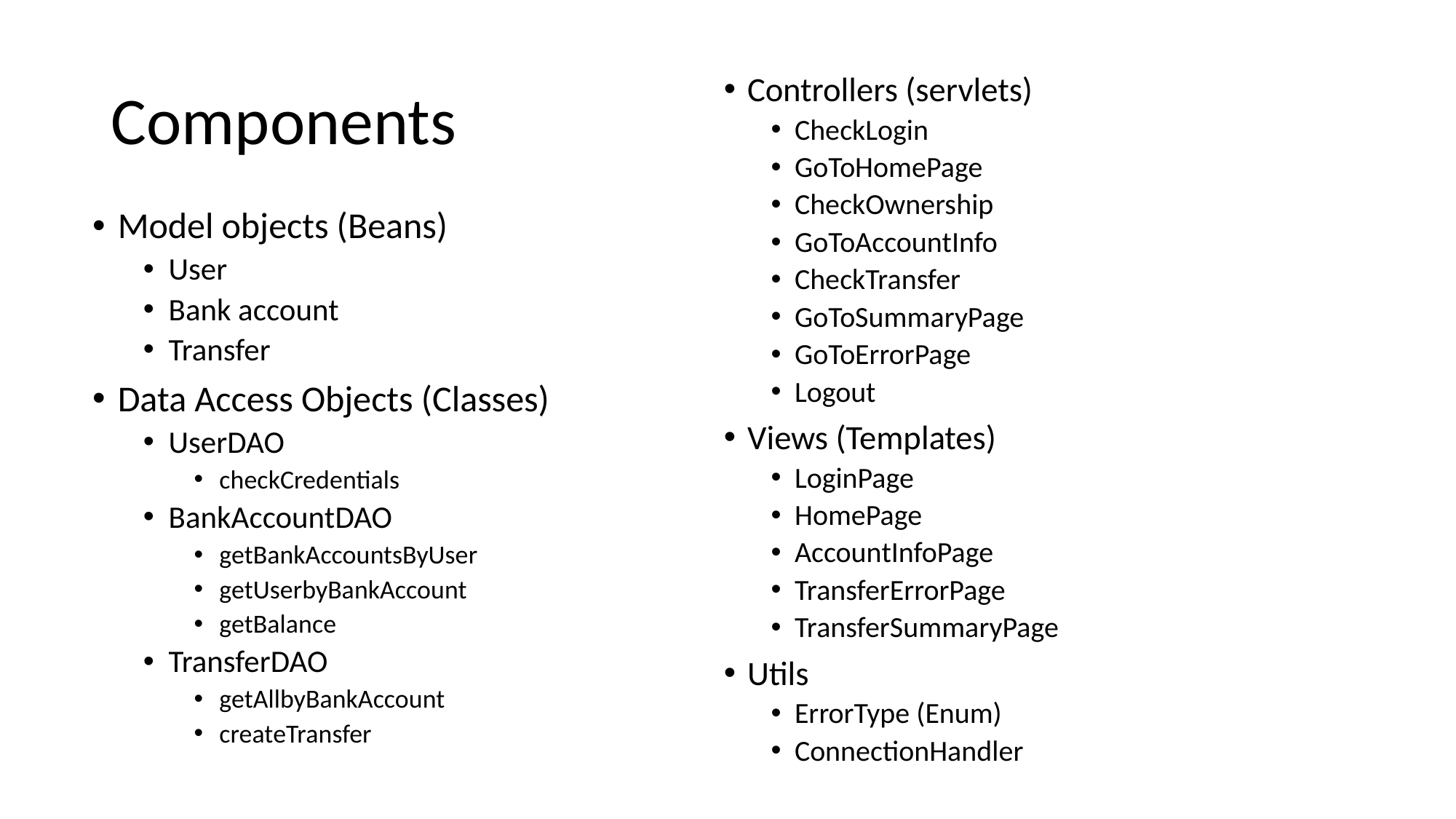

# Components
Controllers (servlets)
CheckLogin
GoToHomePage
CheckOwnership
GoToAccountInfo
CheckTransfer
GoToSummaryPage
GoToErrorPage
Logout
Views (Templates)
LoginPage
HomePage
AccountInfoPage
TransferErrorPage
TransferSummaryPage
Utils
ErrorType (Enum)
ConnectionHandler
Model objects (Beans)
User
Bank account
Transfer
Data Access Objects (Classes)
UserDAO
checkCredentials
BankAccountDAO
getBankAccountsByUser
getUserbyBankAccount
getBalance
TransferDAO
getAllbyBankAccount
createTransfer